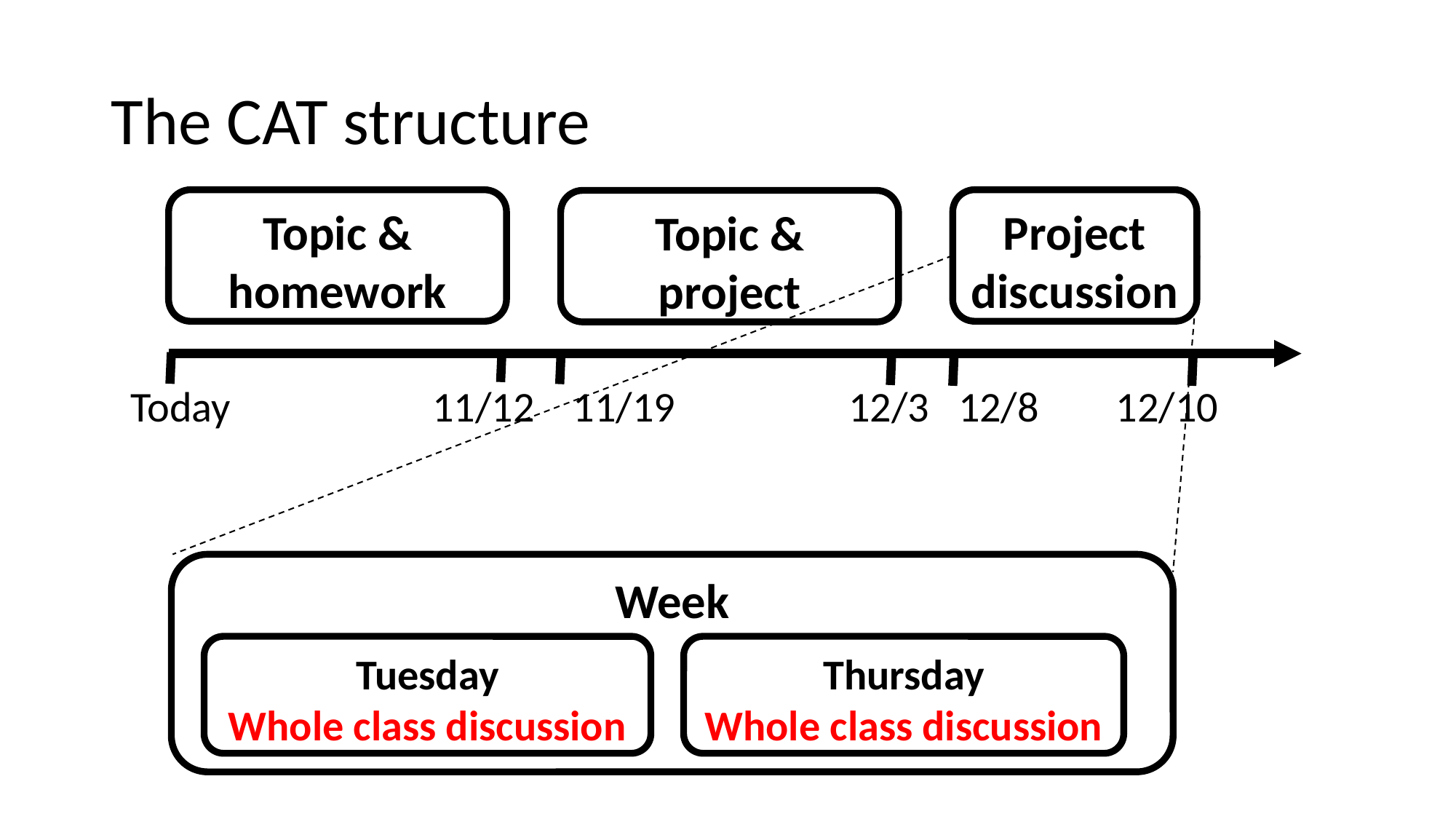

# The CAT structure
Topic & homework
Project
discussion
Topic &
project
Today                     11/12    11/19                  12/3   12/8        12/10
Week
Tuesday
Whole class discussion

Thursday
Whole class discussion